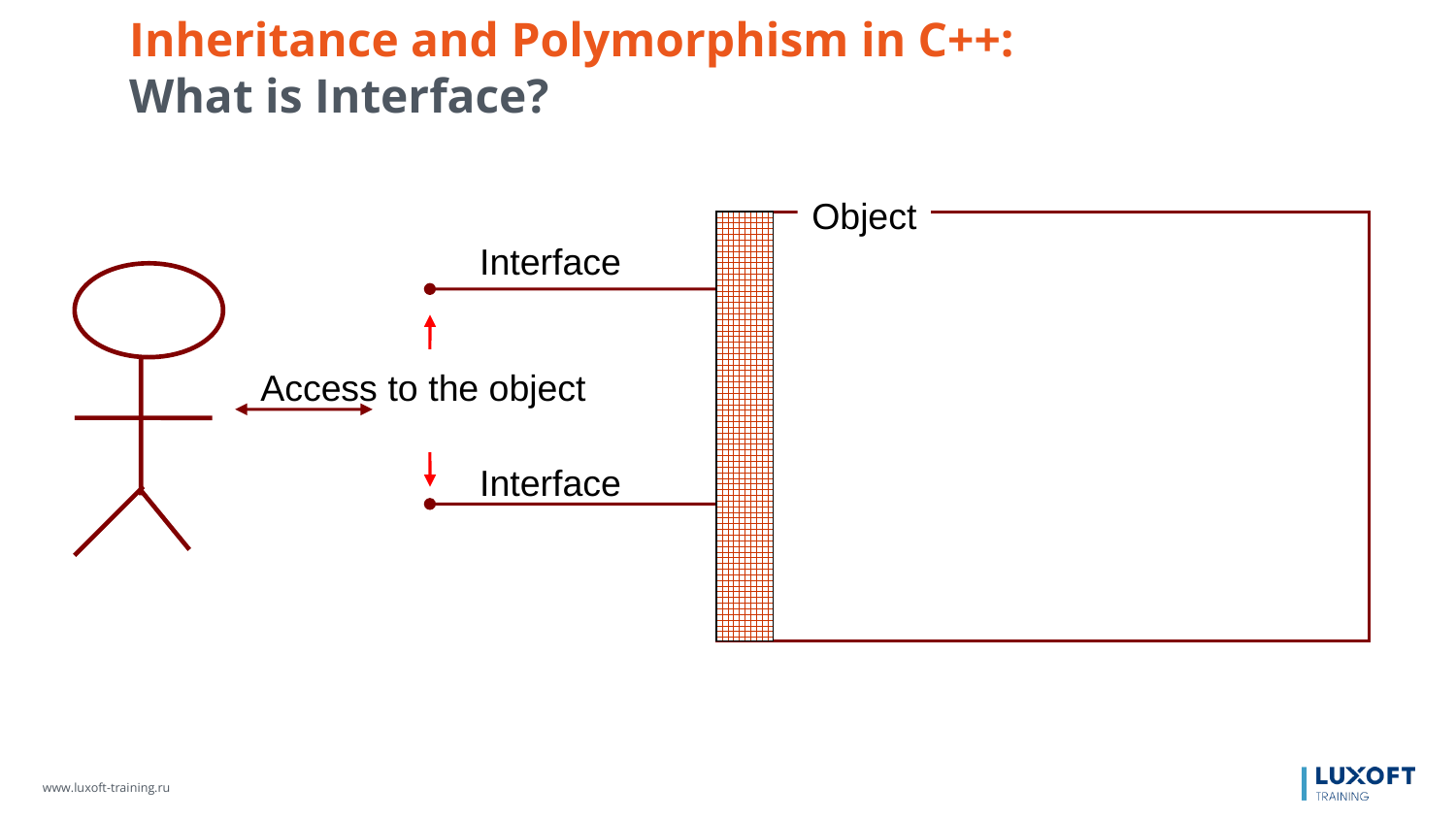

Inheritance and Polymorphism in C++:
What is Interface?
Object

Interface

Access to the object

Interface

Interfaces implementation